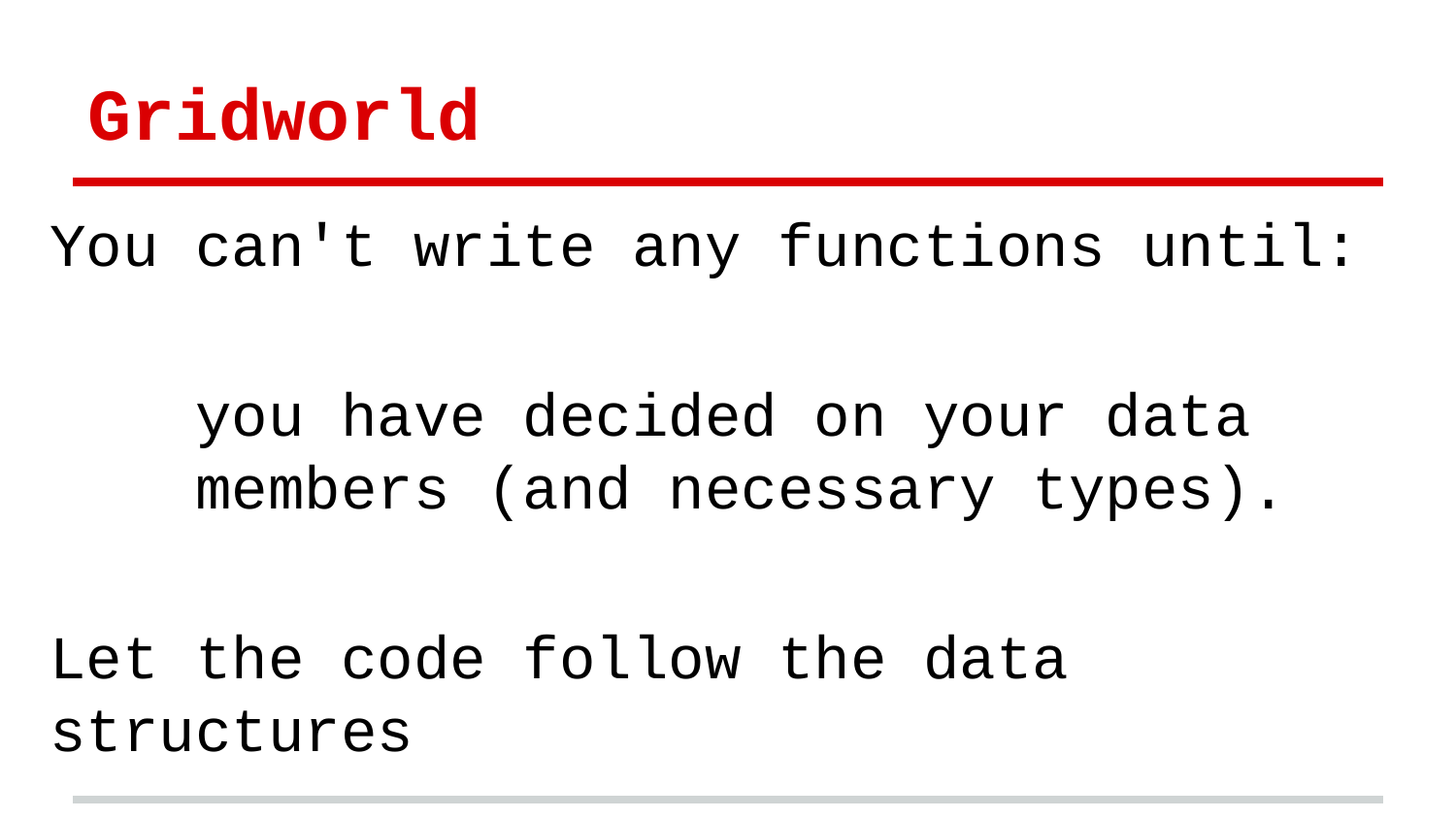

# Gridworld
You can't write any functions until:

you have decided on your data members (and necessary types).

Let the code follow the data structures